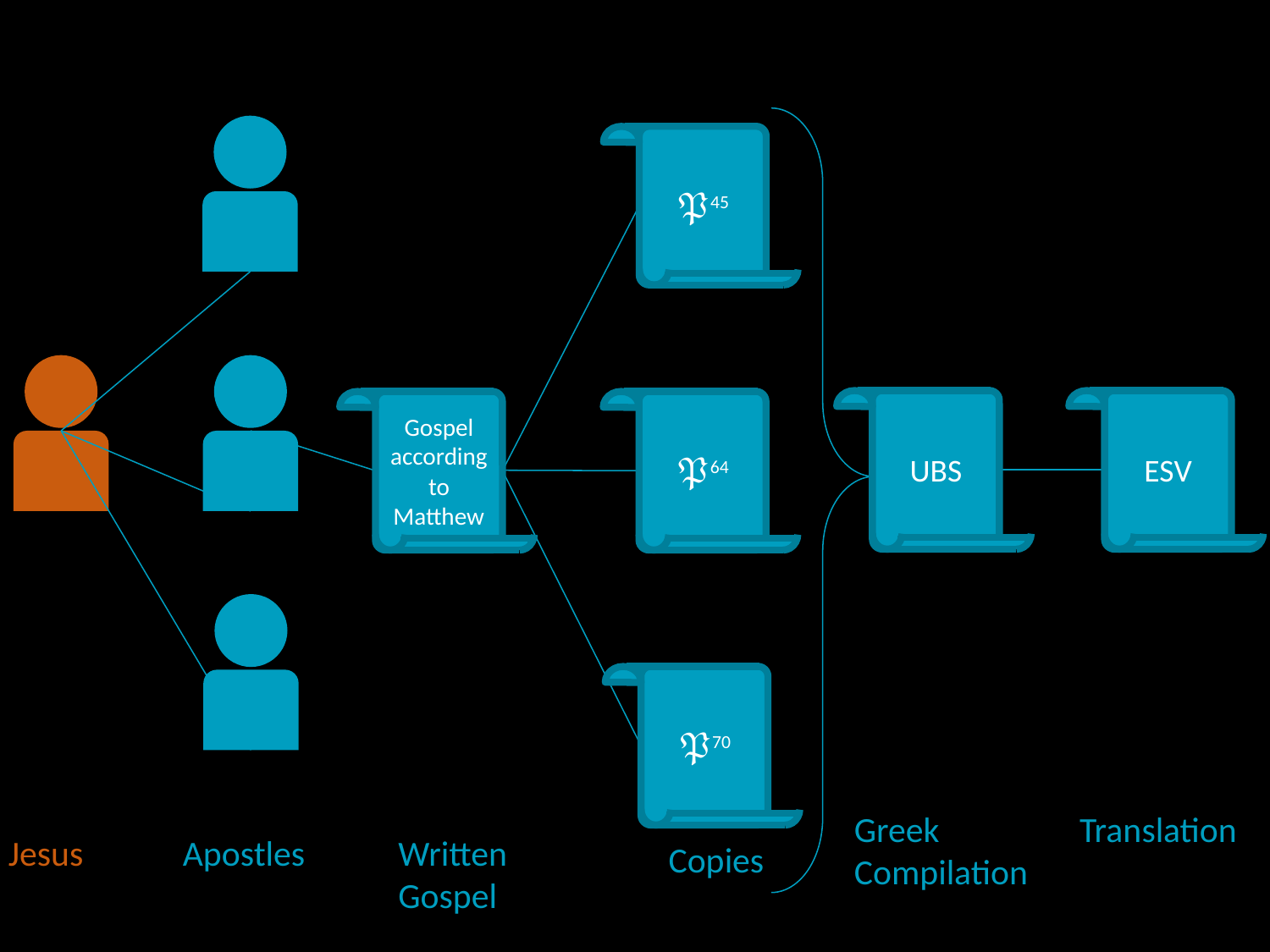

UBS

Greek
Compilation

Apostles
𝔓45

𝔓64

𝔓70

Copies

Jesus
ESV

Translation
Gospel according to Matthew

Written
Gospel